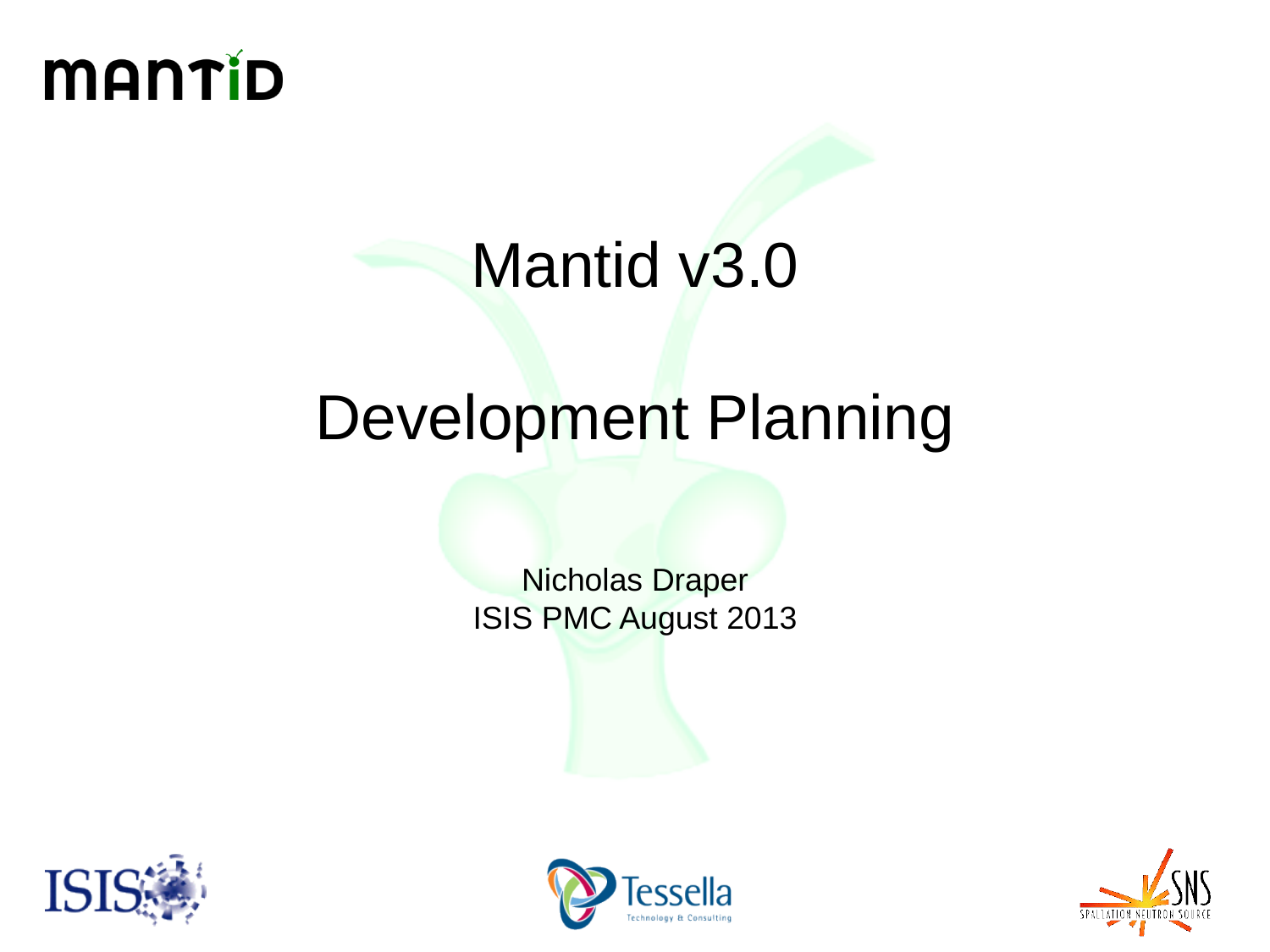

# Mantid v3.0 Development Planning
Nicholas Draper
ISIS PMC August 2013